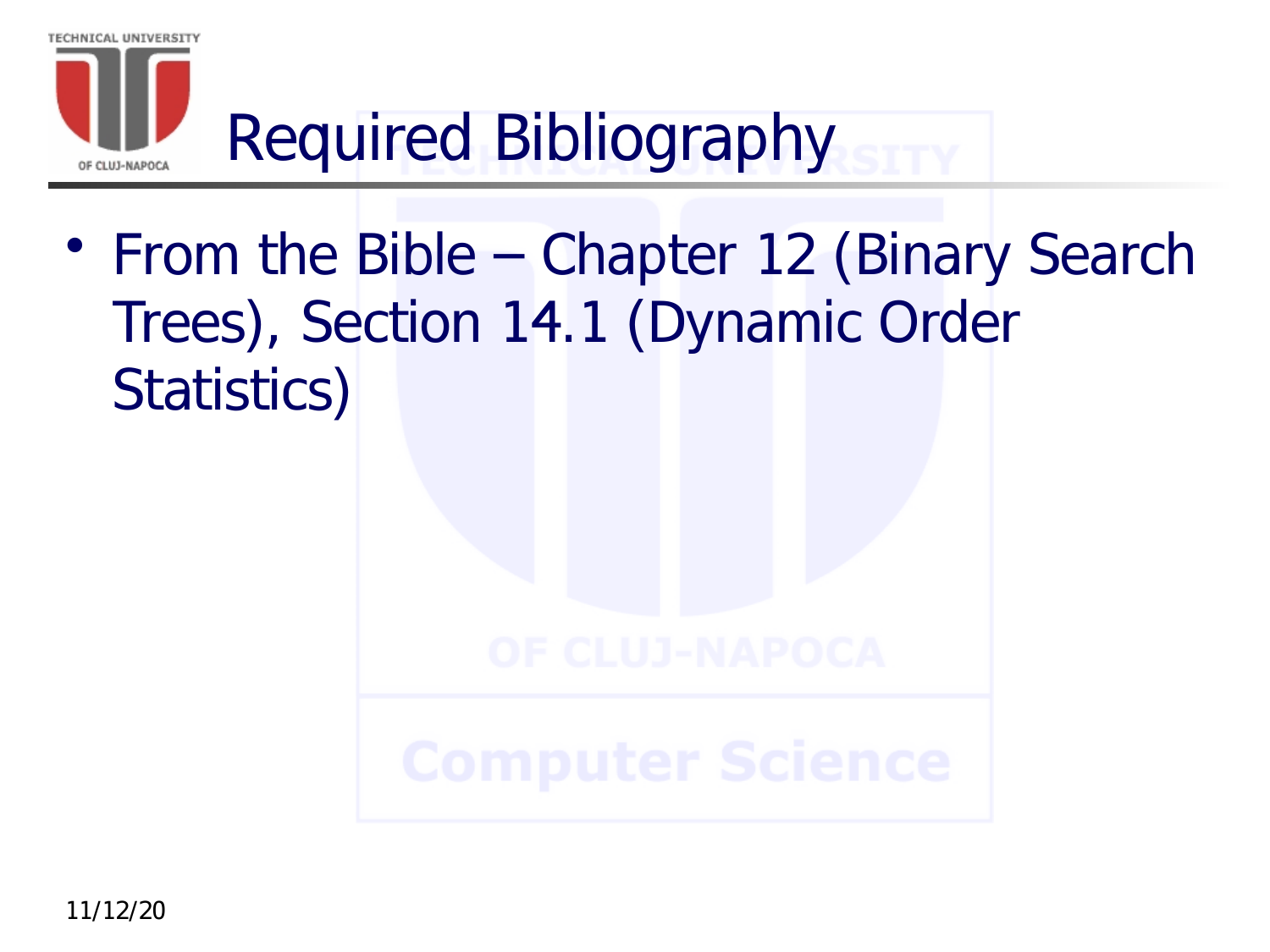

# Required Bibliography
From the Bible – Chapter 12 (Binary Search Trees), Section 14.1 (Dynamic Order Statistics)
11/12/20